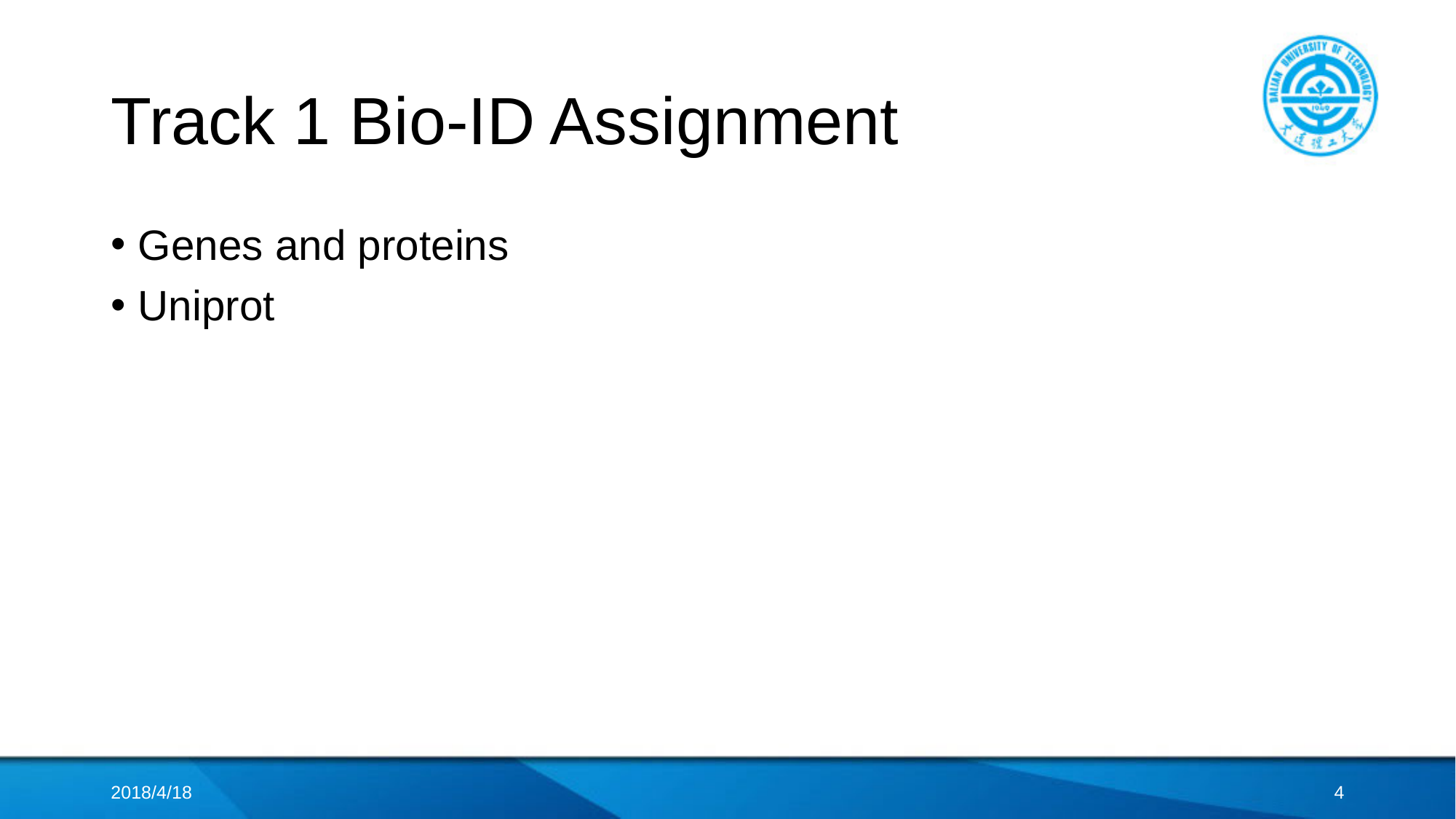

# Track 1 Bio-ID Assignment
Genes and proteins
Uniprot
2018/4/18
4